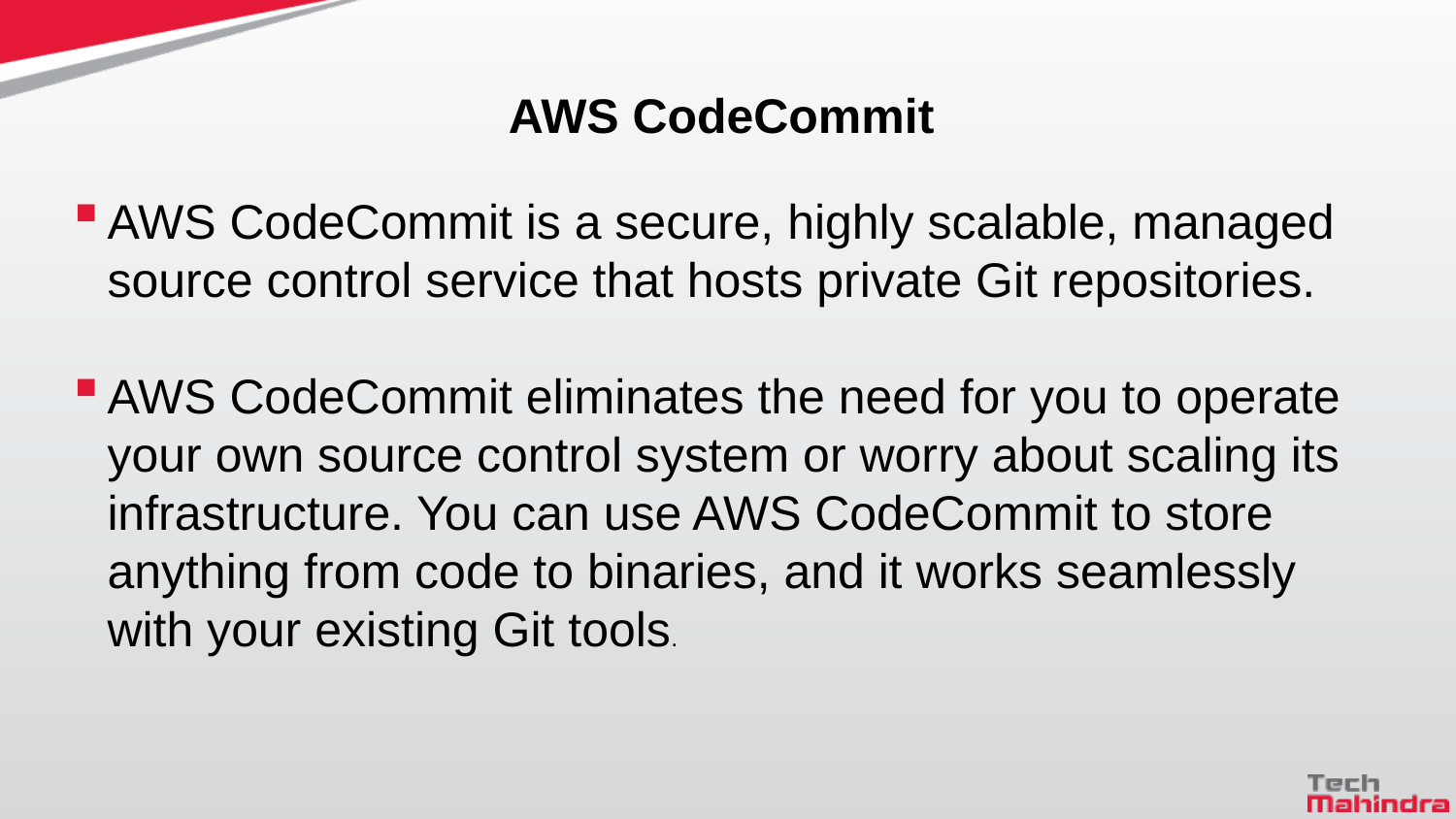

# AWS CodeCommit
AWS CodeCommit is a secure, highly scalable, managed source control service that hosts private Git repositories.

AWS CodeCommit eliminates the need for you to operate your own source control system or worry about scaling its infrastructure. You can use AWS CodeCommit to store anything from code to binaries, and it works seamlessly with your existing Git tools.